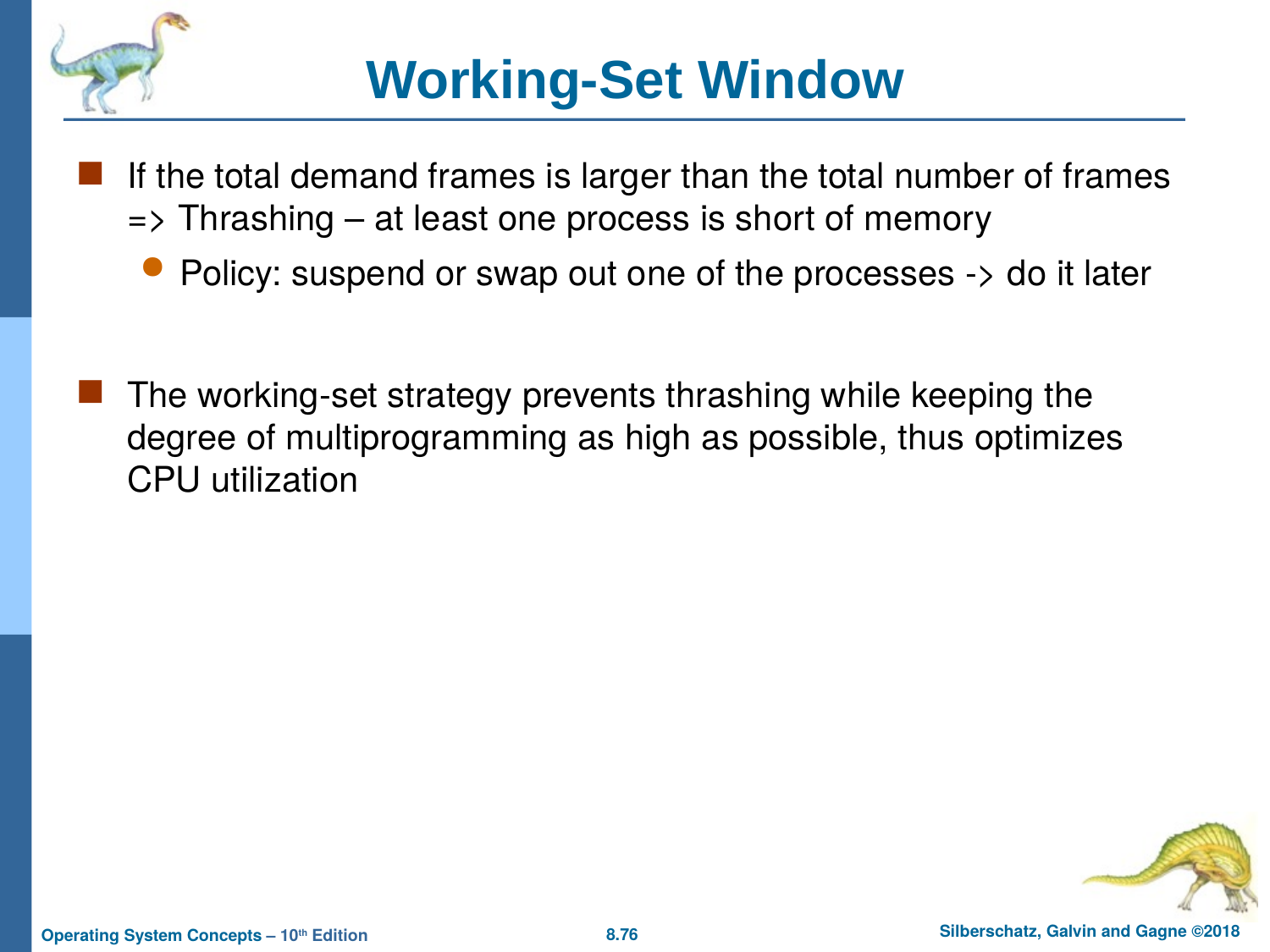

# Working-Set Window
If the total demand frames is larger than the total number of frames => Thrashing – at least one process is short of memory
Policy: suspend or swap out one of the processes -> do it later

The working-set strategy prevents thrashing while keeping the degree of multiprogramming as high as possible, thus optimizes CPU utilization